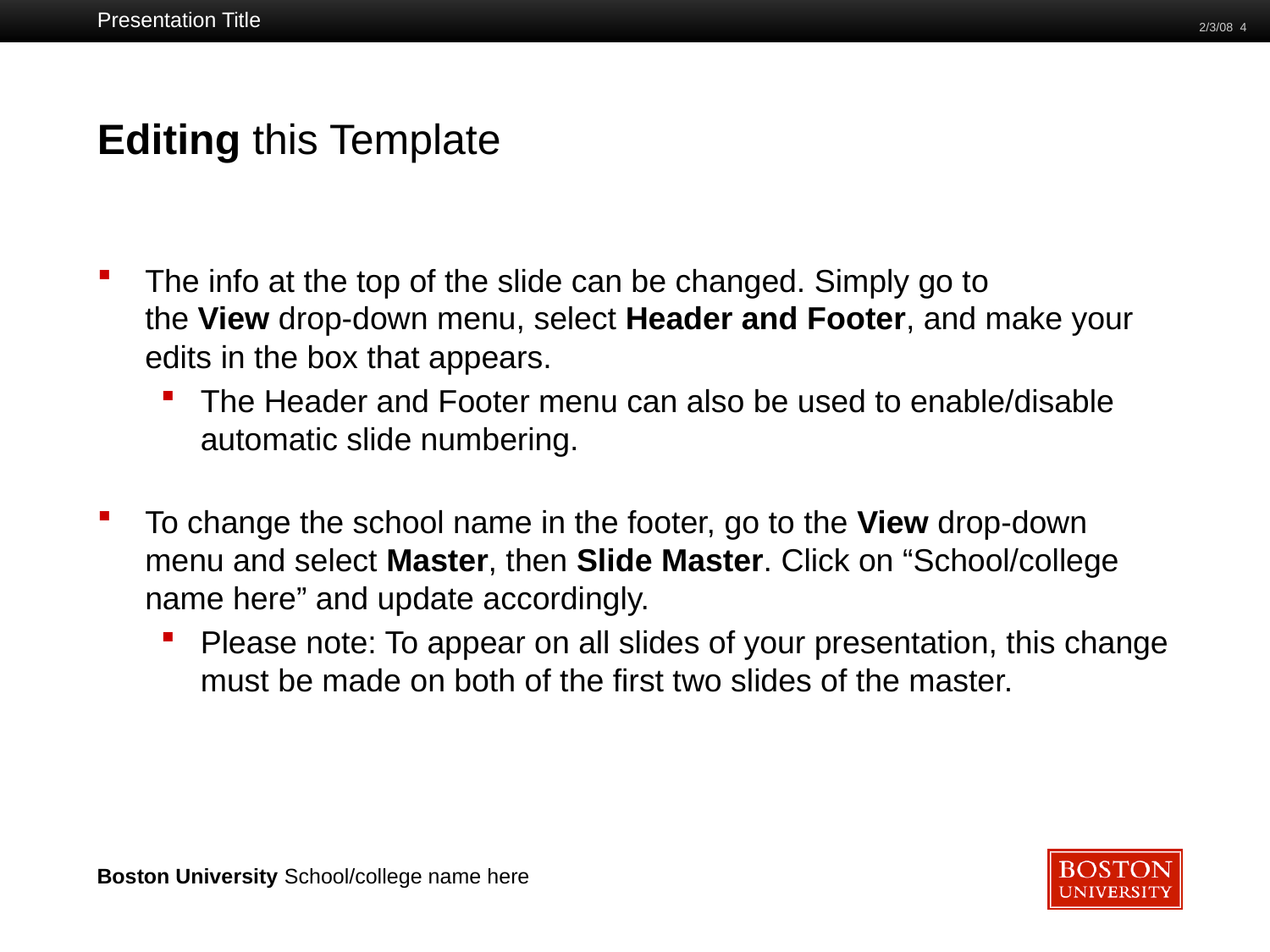

Presentation Title

2/3/08  4
# Editing this Template
The info at the top of the slide can be changed. Simply go to the View drop-down menu, select Header and Footer, and make your edits in the box that appears.
The Header and Footer menu can also be used to enable/disable automatic slide numbering.
To change the school name in the footer, go to the View drop-down menu and select Master, then Slide Master. Click on “School/college name here” and update accordingly.
Please note: To appear on all slides of your presentation, this change must be made on both of the first two slides of the master.